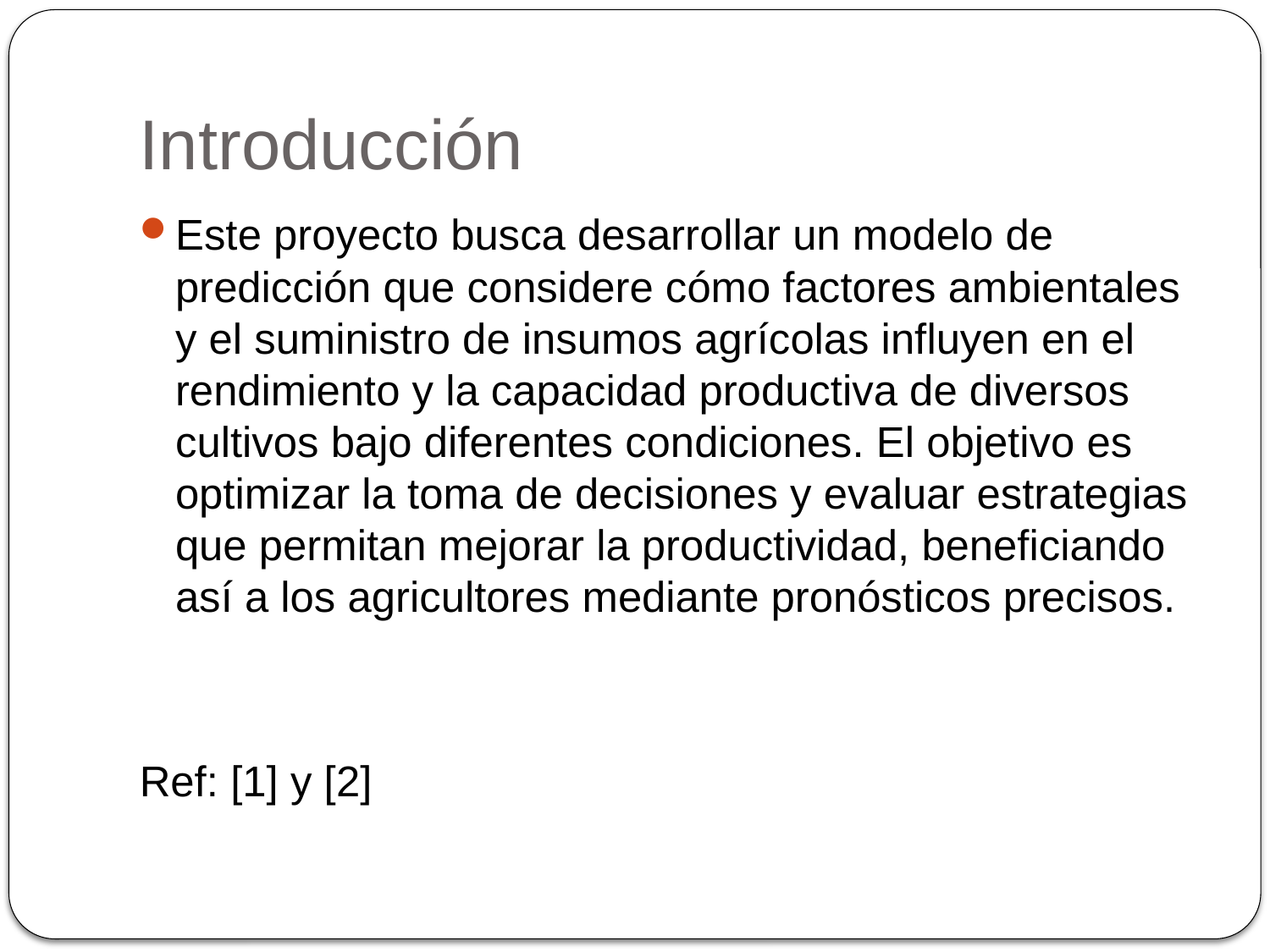

# Introducción
Este proyecto busca desarrollar un modelo de predicción que considere cómo factores ambientales y el suministro de insumos agrícolas influyen en el rendimiento y la capacidad productiva de diversos cultivos bajo diferentes condiciones. El objetivo es optimizar la toma de decisiones y evaluar estrategias que permitan mejorar la productividad, beneficiando así a los agricultores mediante pronósticos precisos.

Ref: [1] y [2]